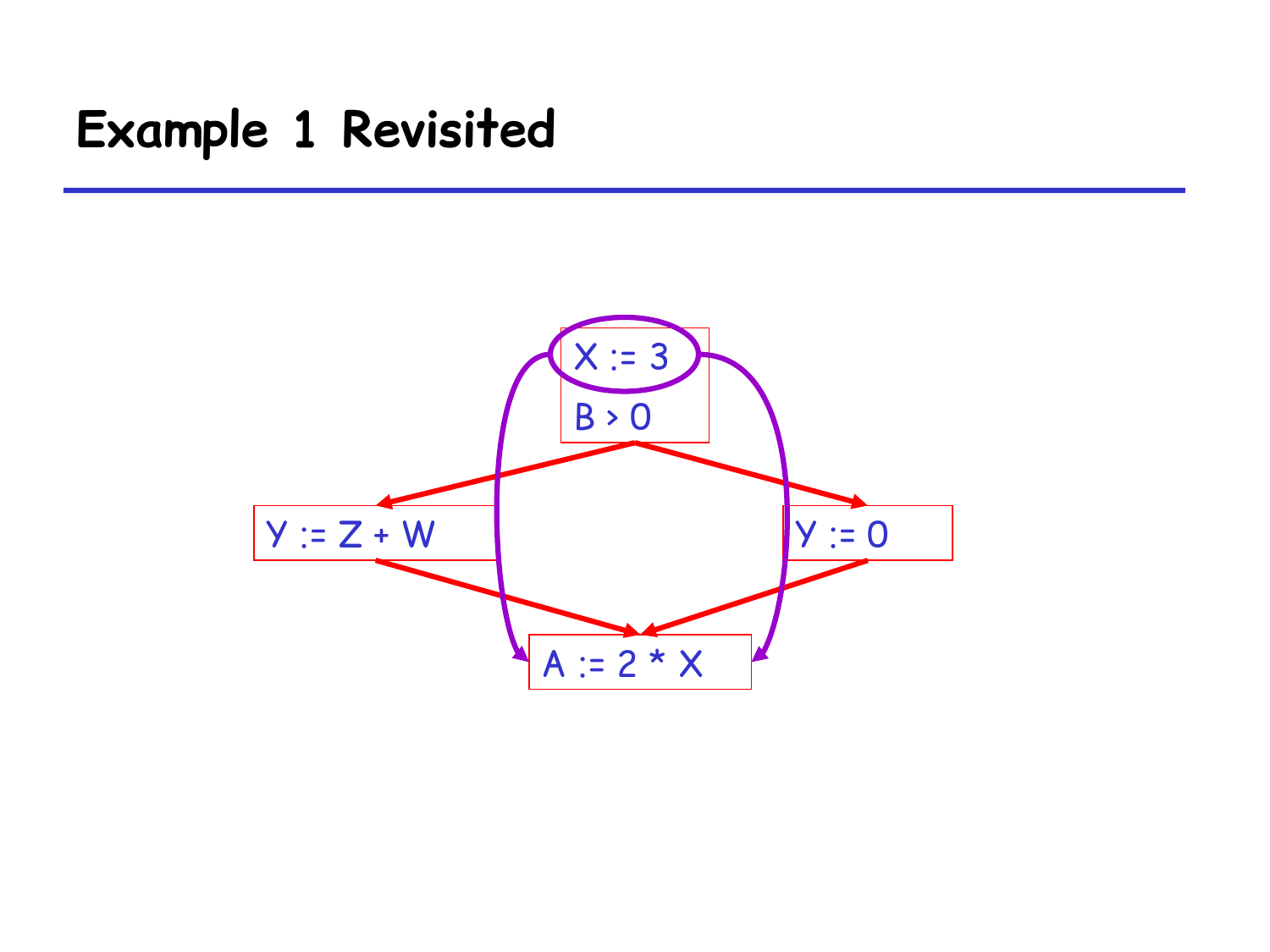

# Example 1 Revisited

X := 3
B > 0
Y := Z + W
Y := 0
A := 2 * X

37